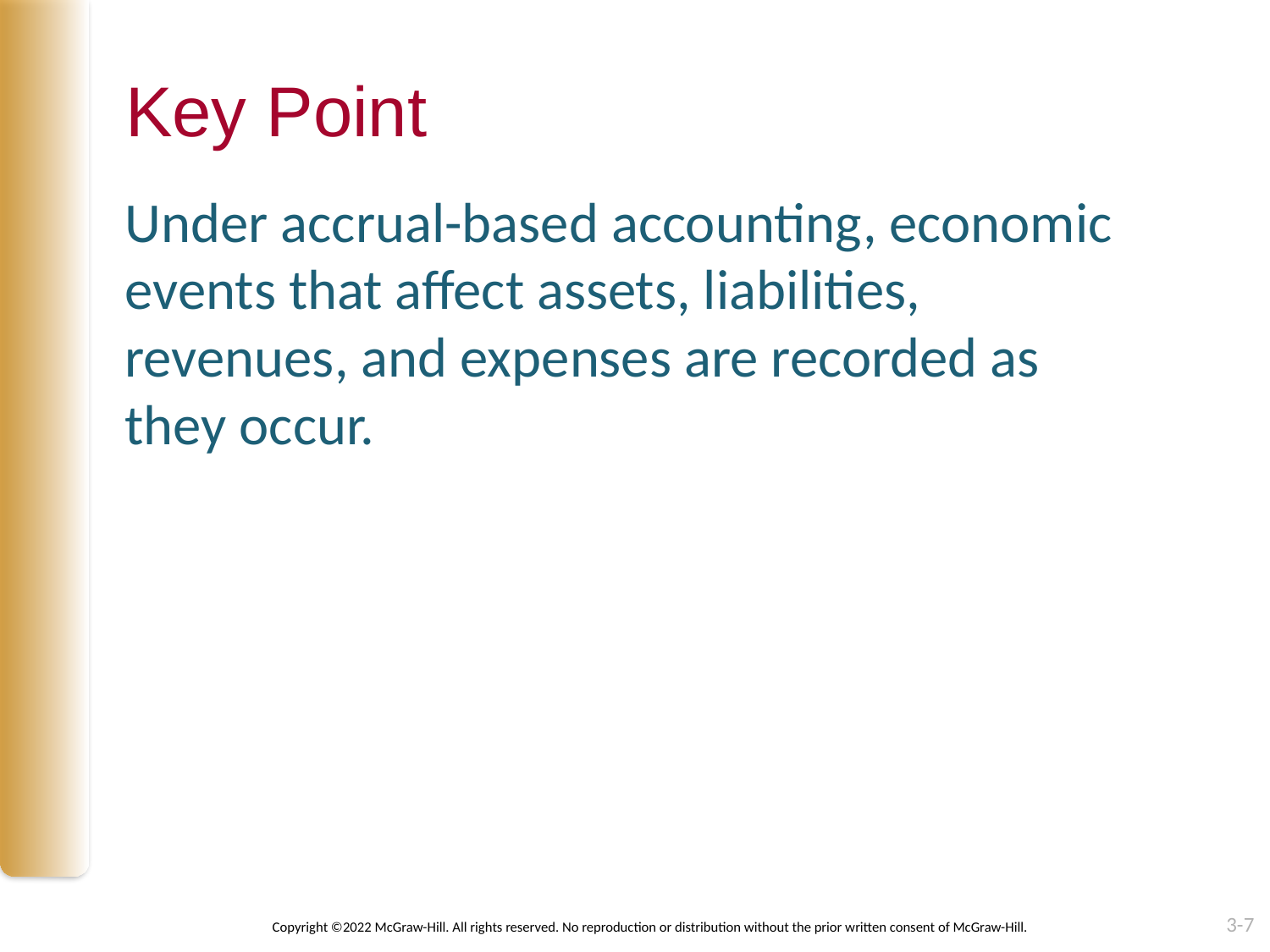

# Key Point
Under accrual-based accounting, economic events that affect assets, liabilities, revenues, and expenses are recorded as they occur.
3-7
Copyright ©2022 McGraw-Hill. All rights reserved. No reproduction or distribution without the prior written consent of McGraw-Hill.